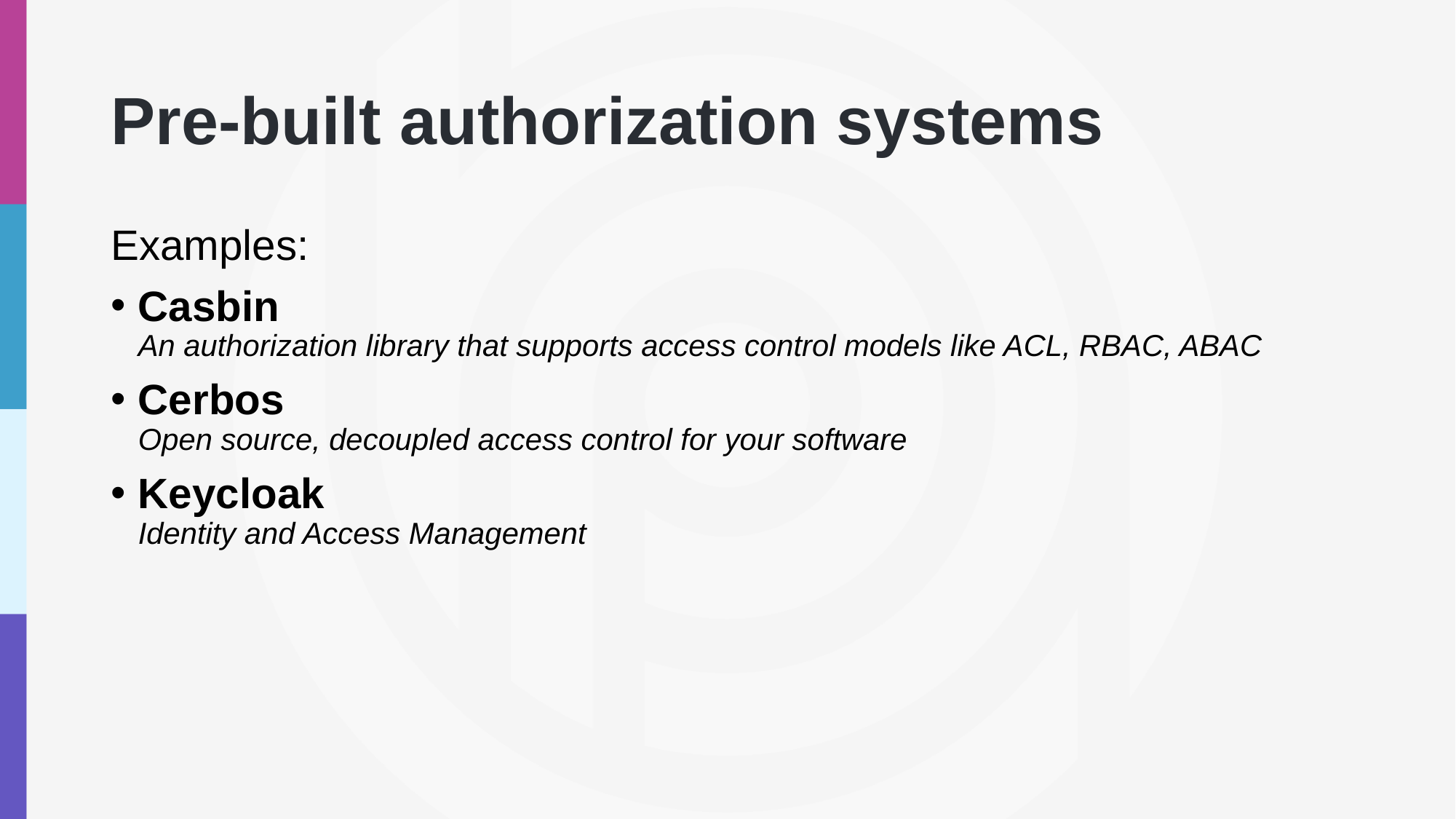

# Pre-built authorization systems
Examples:
Casbin
An authorization library that supports access control models like ACL, RBAC, ABAC
Cerbos
Open source, decoupled access control for your software
Keycloak
Identity and Access Management